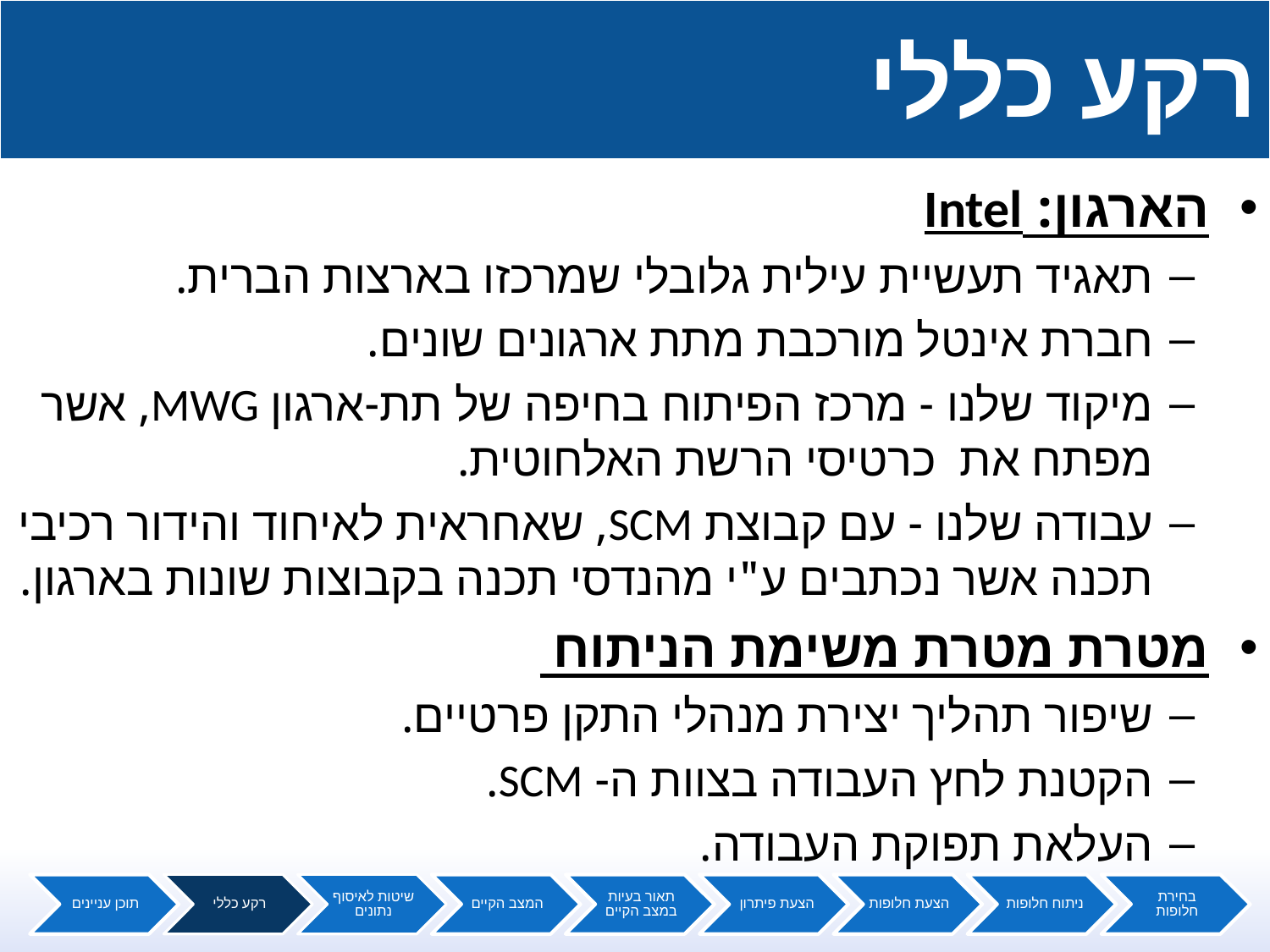

# רקע כללי
הארגון: Intel
תאגיד תעשיית עילית גלובלי שמרכזו בארצות הברית.
חברת אינטל מורכבת מתת ארגונים שונים.
מיקוד שלנו - מרכז הפיתוח בחיפה של תת-ארגון MWG, אשר מפתח את  כרטיסי הרשת האלחוטית.
עבודה שלנו - עם קבוצת SCM, שאחראית לאיחוד והידור רכיבי תכנה אשר נכתבים ע"י מהנדסי תכנה בקבוצות שונות בארגון.
מטרת מטרת משימת הניתוח
שיפור תהליך יצירת מנהלי התקן פרטיים.
הקטנת לחץ העבודה בצוות ה- SCM.
העלאת תפוקת העבודה.

תוכן עניינים
רקע כללי
שיטות לאיסוף נתונים
המצב הקיים
תאור בעיות במצב הקיים
הצעת פיתרון
הצעת חלופות
ניתוח חלופות
בחירת חלופות